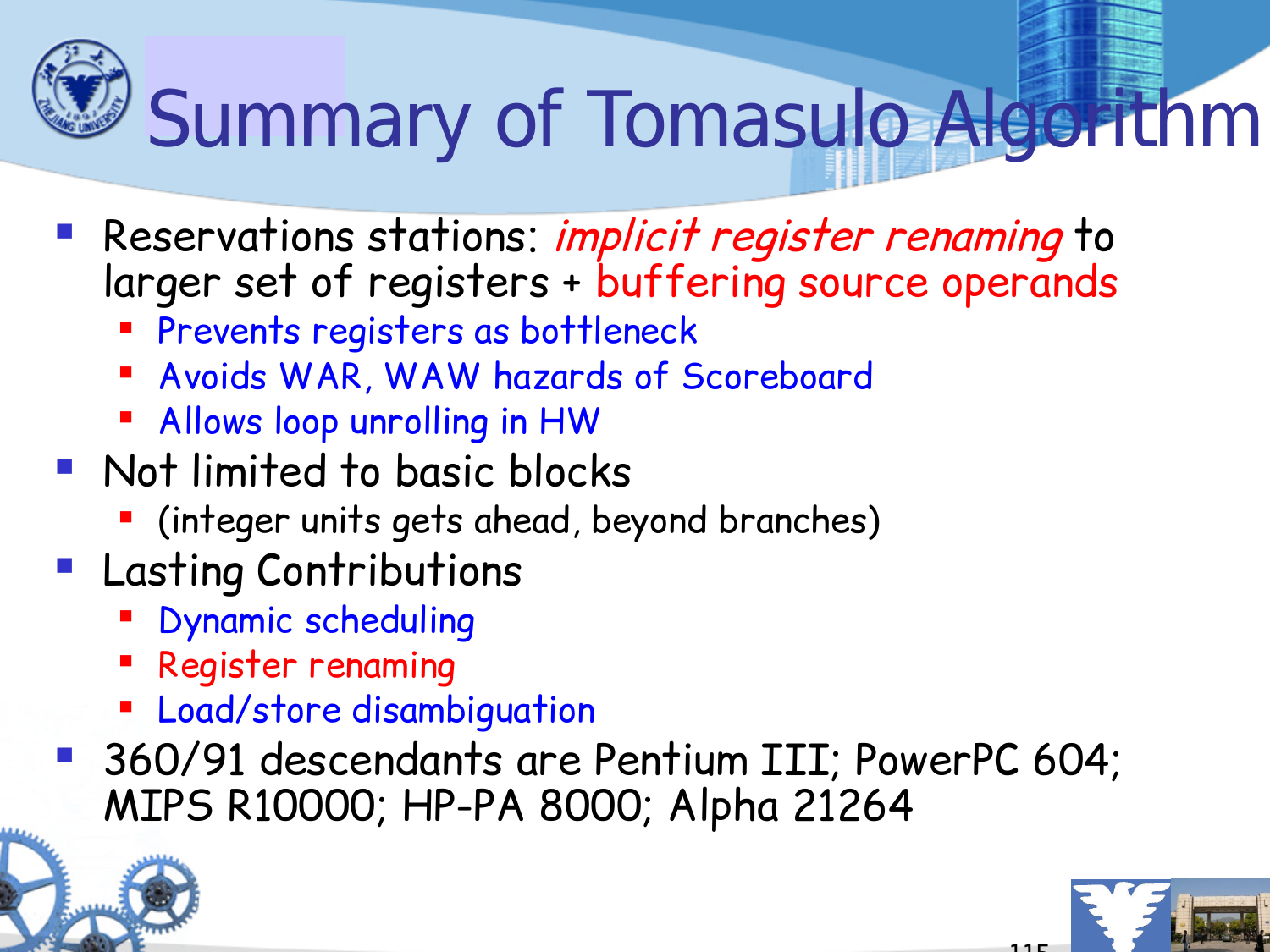

# Summary of Tomasulo Algorithm
Reservations stations: implicit register renaming to larger set of registers + buffering source operands
Prevents registers as bottleneck
Avoids WAR, WAW hazards of Scoreboard
Allows loop unrolling in HW
Not limited to basic blocks
(integer units gets ahead, beyond branches)
Lasting Contributions
Dynamic scheduling
Register renaming
Load/store disambiguation
360/91 descendants are Pentium III; PowerPC 604; MIPS R10000; HP-PA 8000; Alpha 21264
115